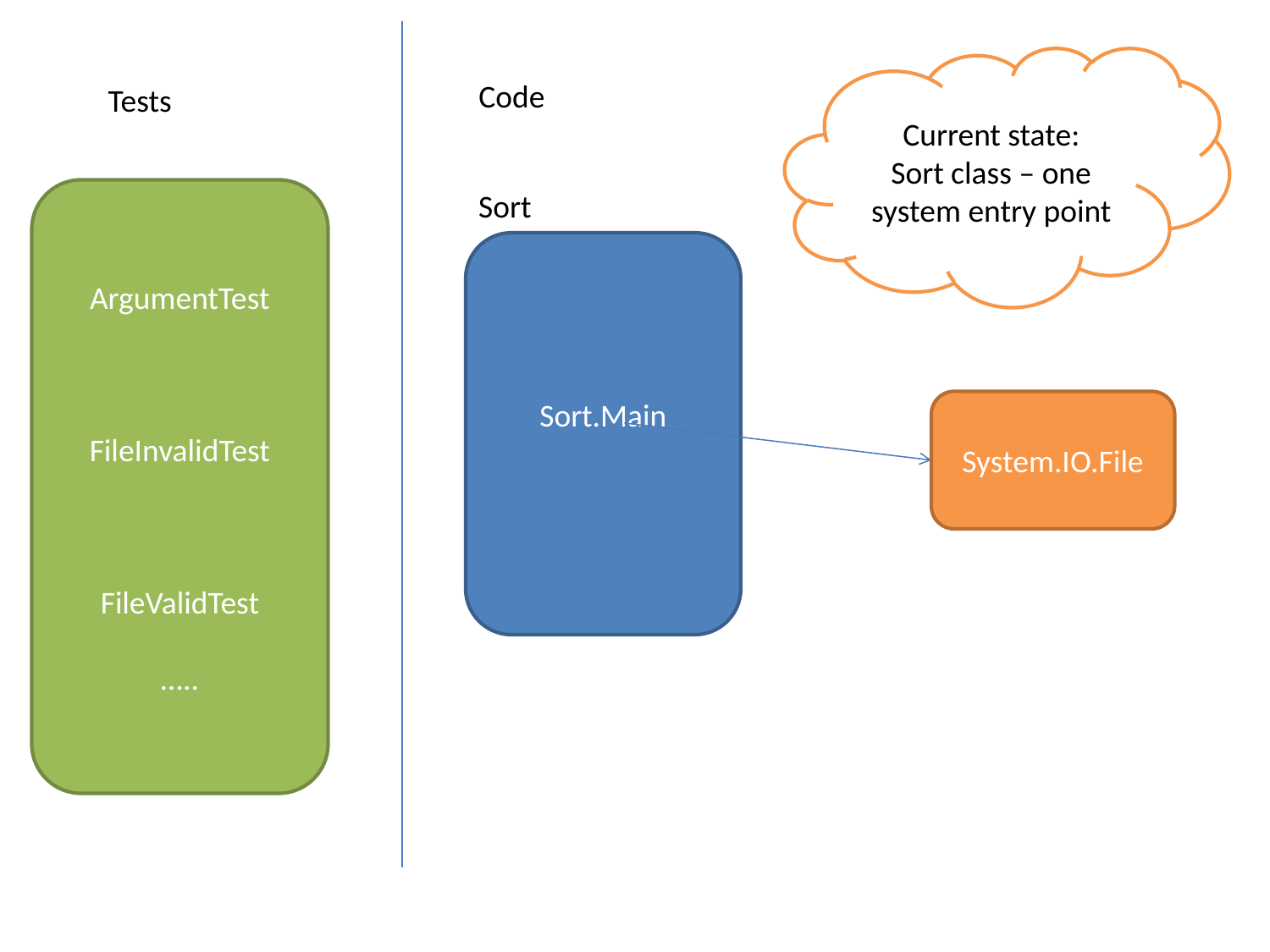

Current state:
Sort class – one system entry point
Code
Tests
ArgumentTest

FileInvalidTest

FileValidTest

…..
Sort
Sort.Main

System.IO.File